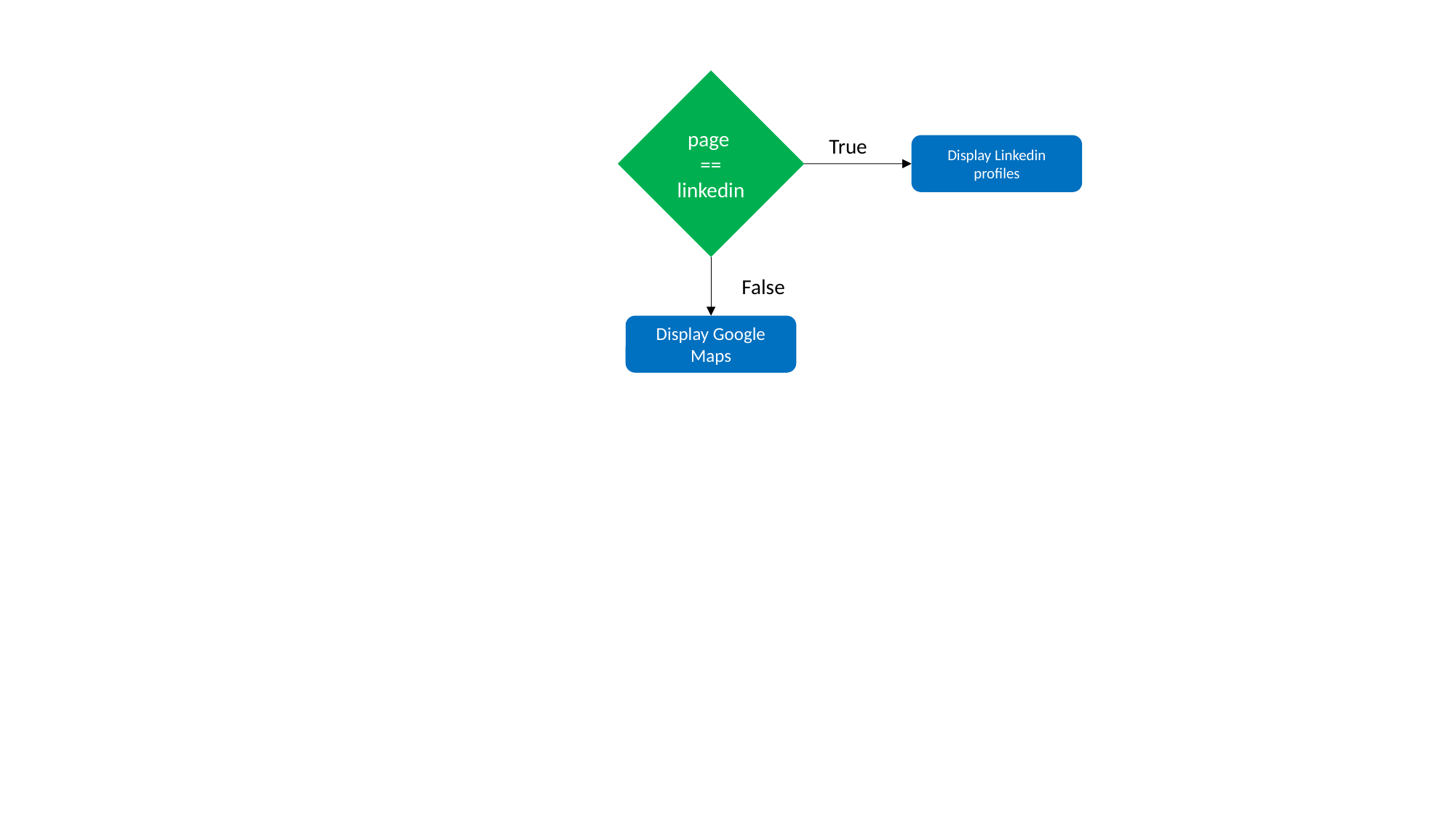

page
== linkedin
True
Display Linkedin profiles
False
Display Google Maps